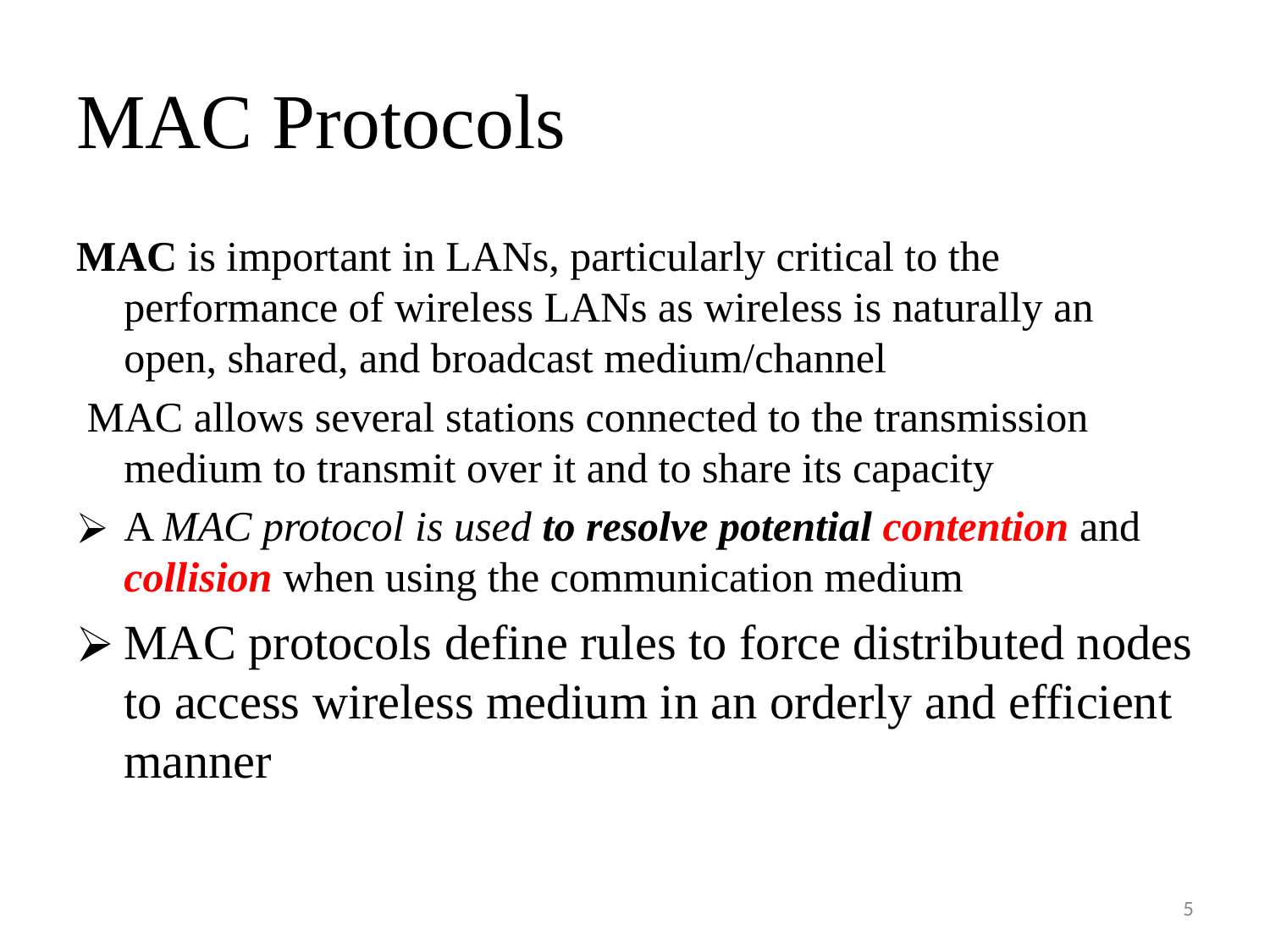

# MAC Protocols
MAC is important in LANs, particularly critical to the performance of wireless LANs as wireless is naturally an open, shared, and broadcast medium/channel
 MAC allows several stations connected to the transmission medium to transmit over it and to share its capacity
A MAC protocol is used to resolve potential contention and collision when using the communication medium
MAC protocols define rules to force distributed nodes to access wireless medium in an orderly and efficient manner

5